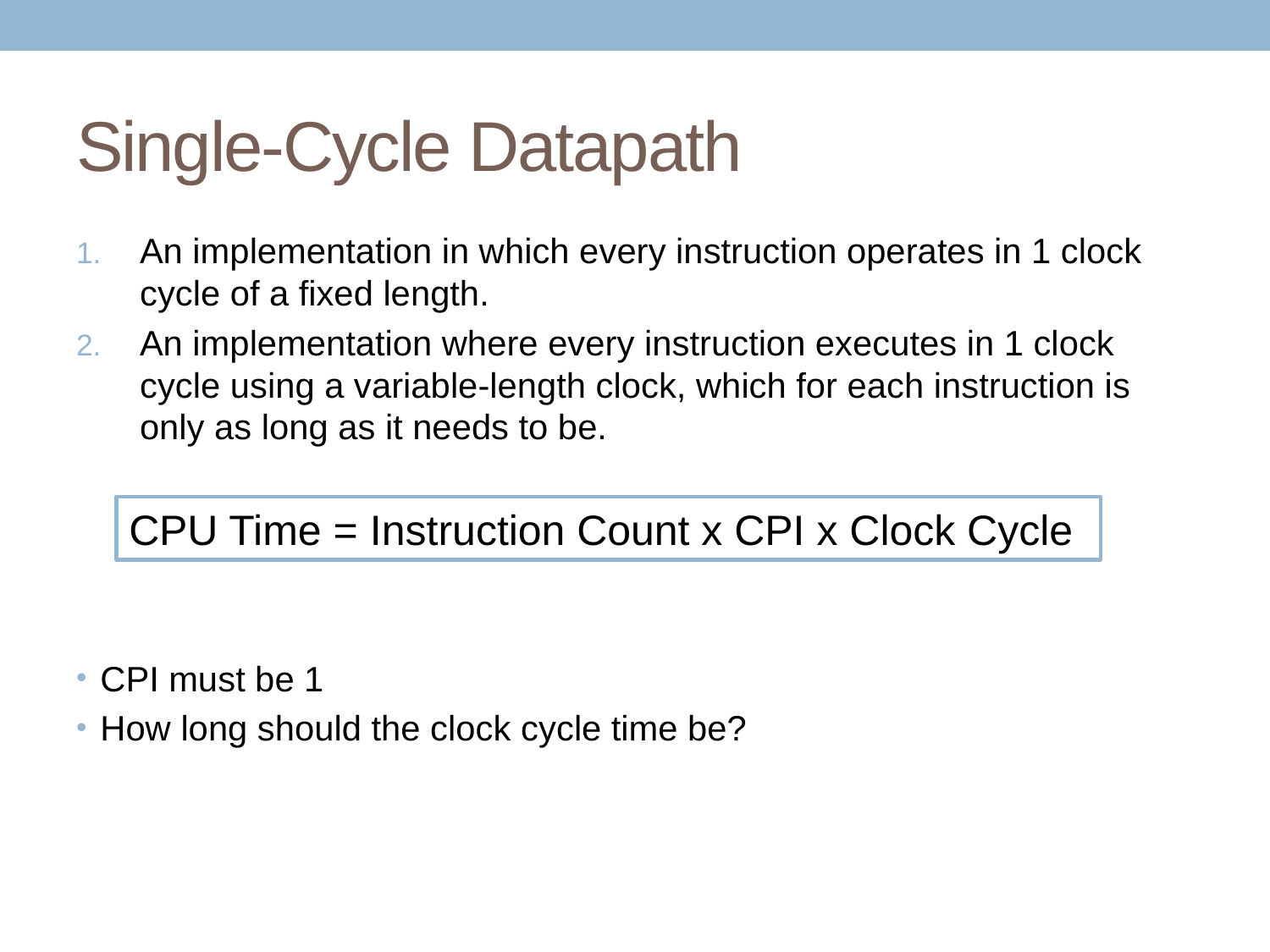

# Single-Cycle Datapath
An implementation in which every instruction operates in 1 clock cycle of a fixed length.
An implementation where every instruction executes in 1 clock cycle using a variable-length clock, which for each instruction is only as long as it needs to be.

CPI must be 1
How long should the clock cycle time be?

CPU Time = Instruction Count x CPI x Clock Cycle